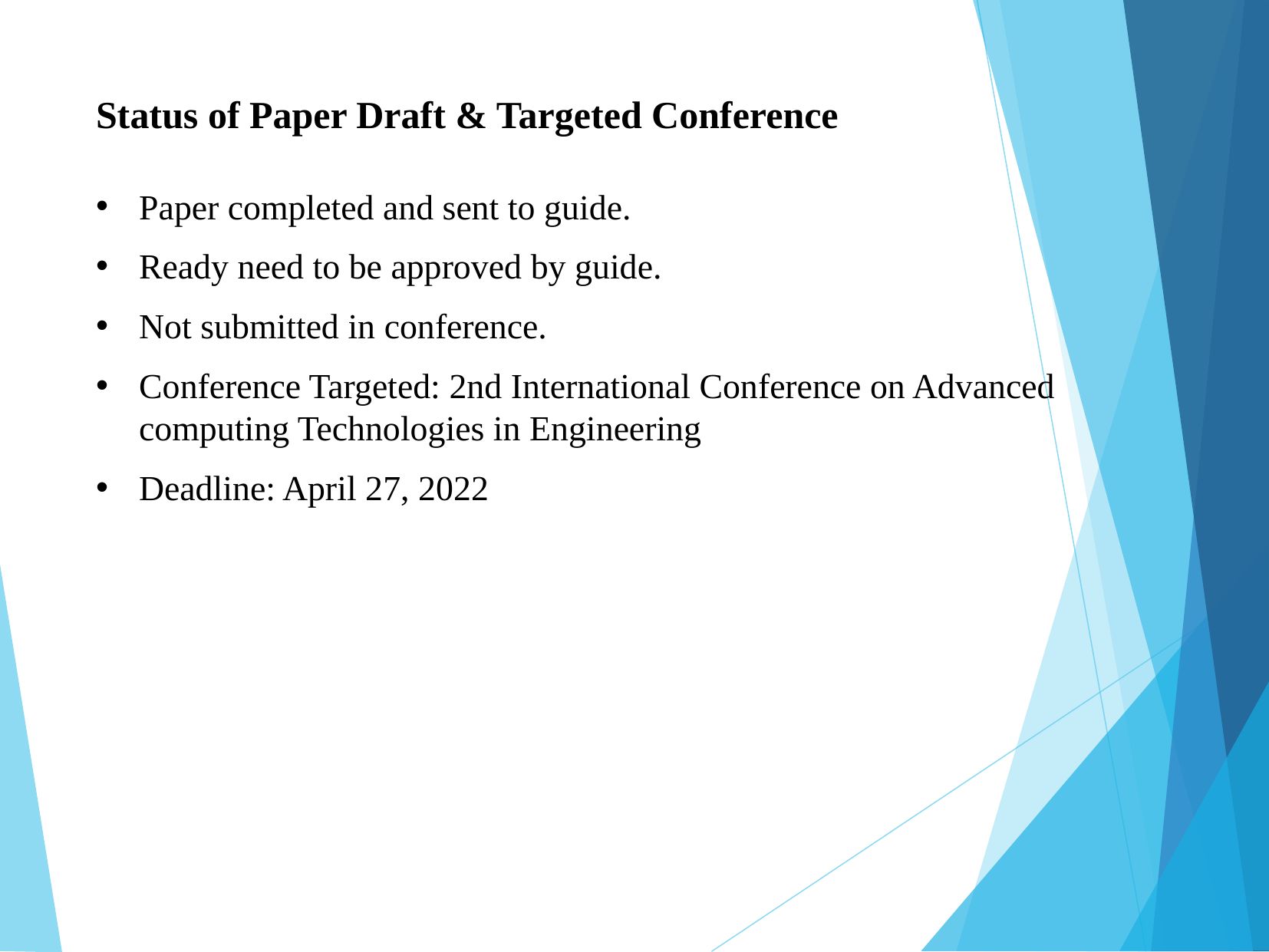

# Status of Paper Draft & Targeted Conference
Paper completed and sent to guide.
Ready need to be approved by guide.
Not submitted in conference.
Conference Targeted: 2nd International Conference on Advanced computing Technologies in Engineering
Deadline: April 27, 2022